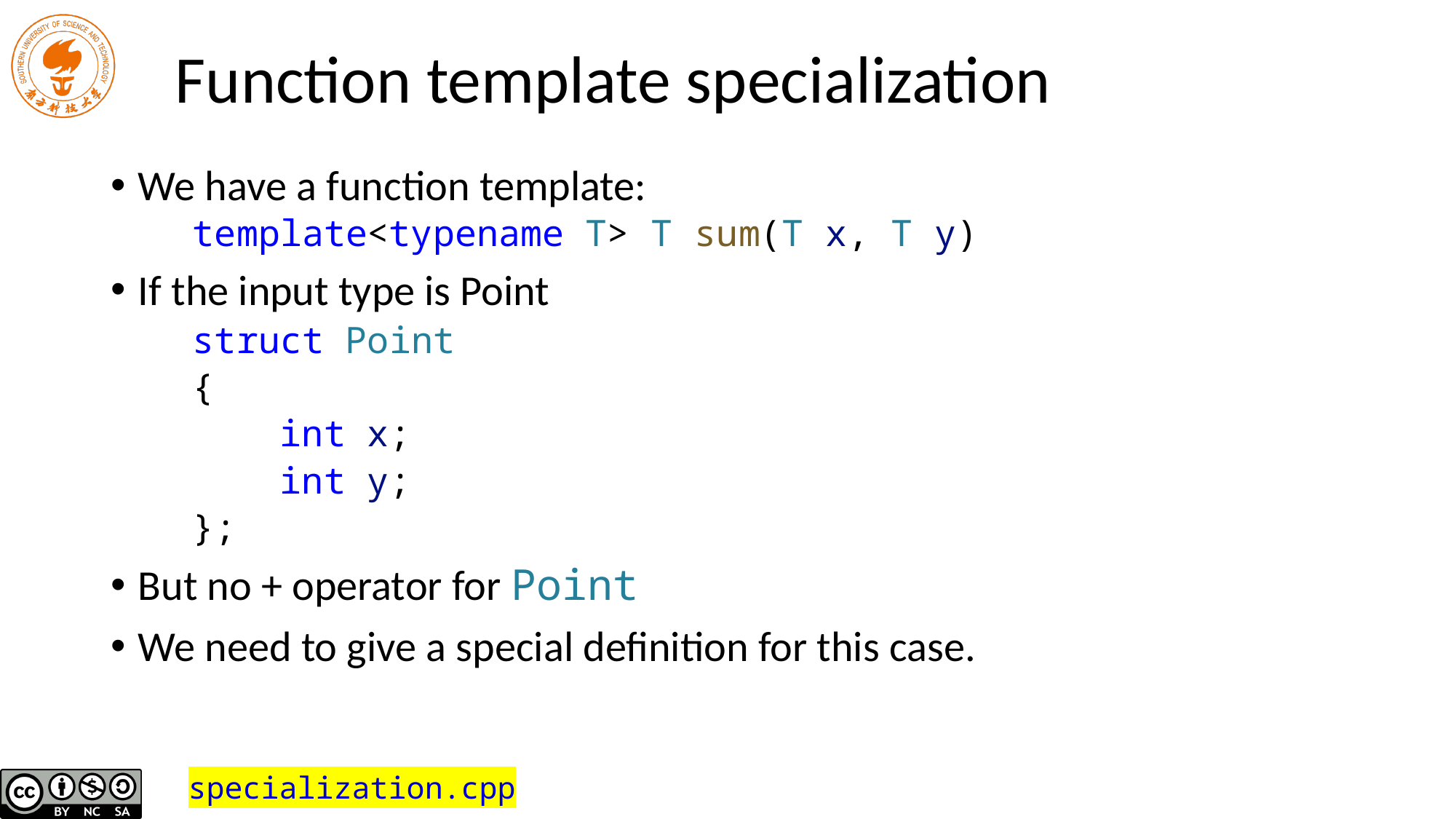

# Function template specialization
We have a function template:
     template<typename T> T sum(T x, T y)
If the input type is Point
struct Point
{
    int x;
    int y;
};
But no + operator for Point
We need to give a special definition for this case.

specialization.cpp